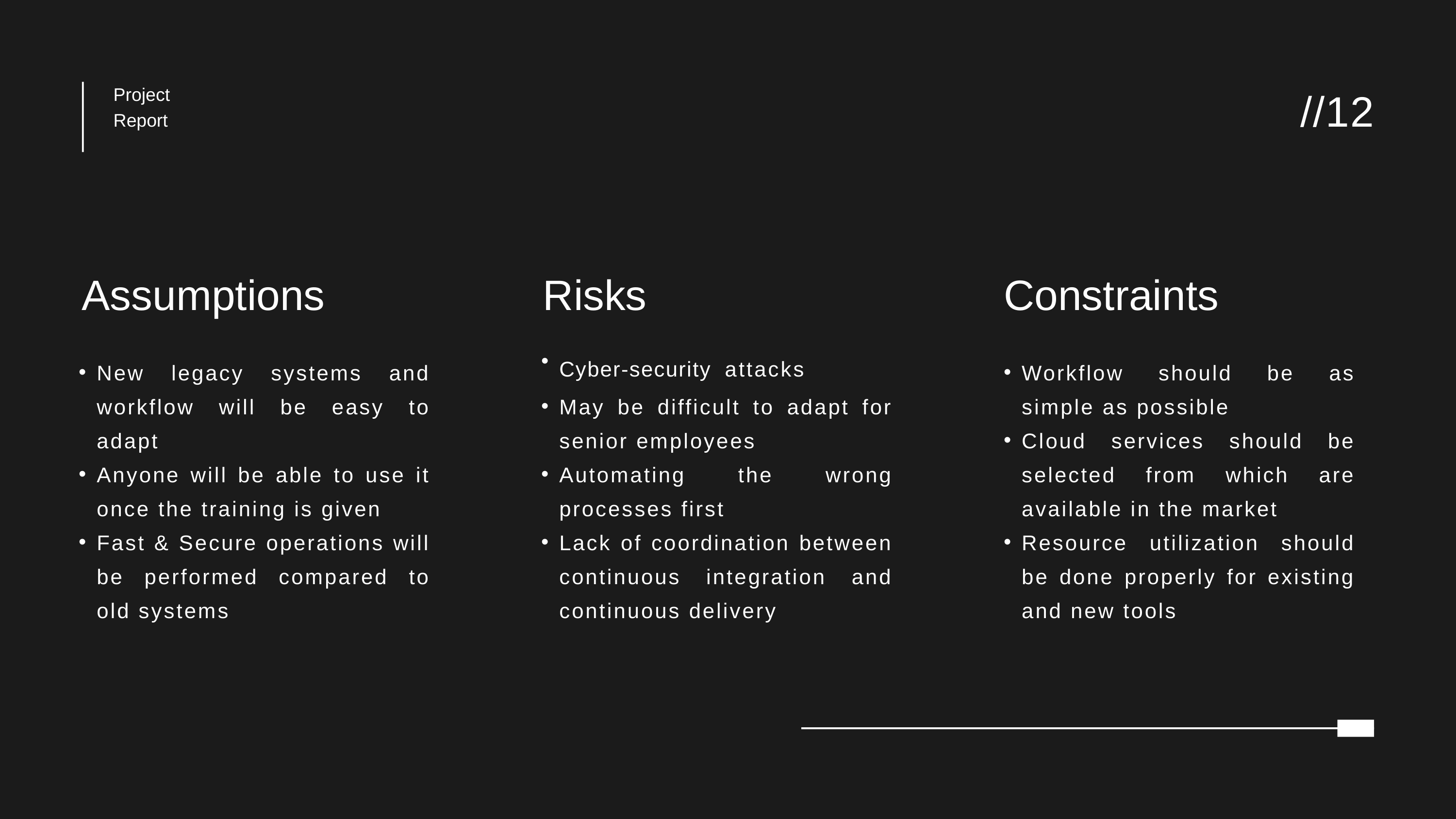

//12

Project Report
Assumptions
New legacy systems and workflow will be easy to adapt
Anyone will be able to use it once the training is given
Fast & Secure operations will be performed compared to old systems
Risks
Cyber-security attacks
May be difficult to adapt for senior employees
Automating the wrong processes first
Lack of coordination between continuous integration and continuous delivery
Constraints
Workflow should be as simple as possible
Cloud services should be selected from which are available in the market
Resource utilization should be done properly for existing and new tools